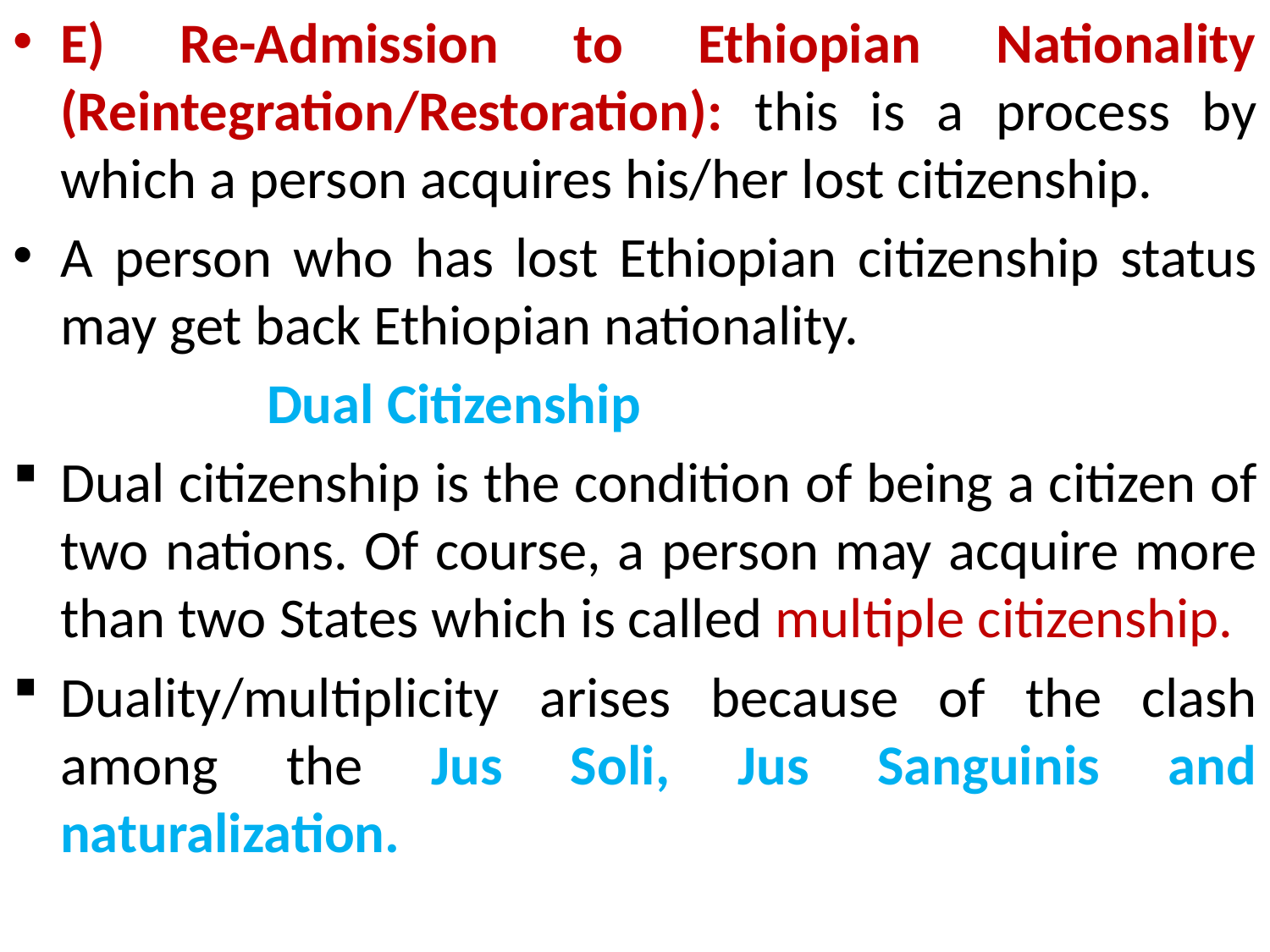

E) Re-Admission to Ethiopian Nationality (Reintegration/Restoration): this is a process by which a person acquires his/her lost citizenship.
A person who has lost Ethiopian citizenship status may get back Ethiopian nationality.
		Dual Citizenship
Dual citizenship is the condition of being a citizen of two nations. Of course, a person may acquire more than two States which is called multiple citizenship.
Duality/multiplicity arises because of the clash among the Jus Soli, Jus Sanguinis and naturalization.